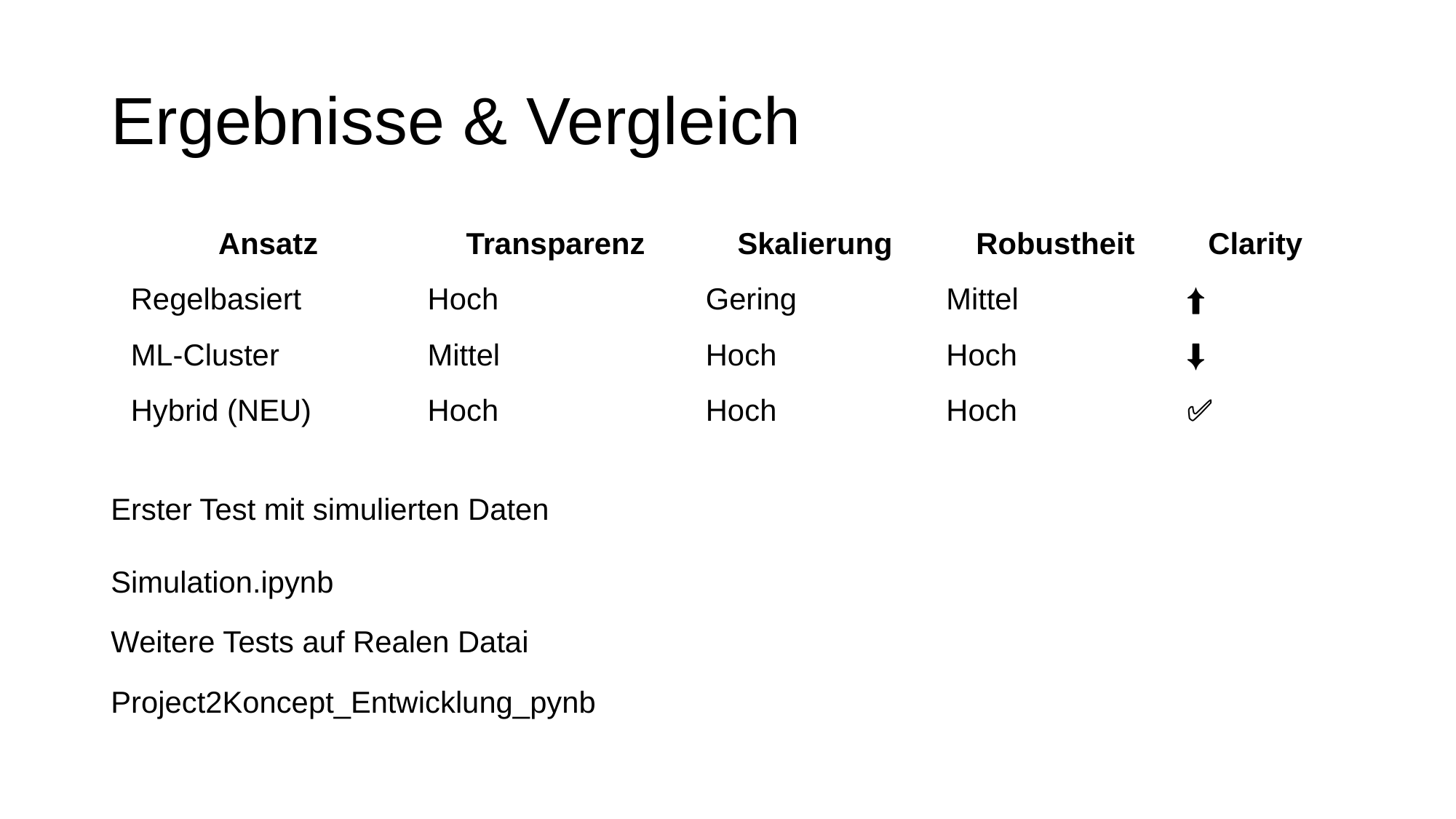

# Ergebnisse & Vergleich
| Ansatz | Transparenz | Skalierung | Robustheit | Clarity |
| --- | --- | --- | --- | --- |
| Regelbasiert | Hoch | Gering | Mittel | ⬆️ |
| ML-Cluster | Mittel | Hoch | Hoch | ⬇️ |
| Hybrid (NEU) | Hoch | Hoch | Hoch | ✅ |
Erster Test mit simulierten Daten

Simulation.ipynb
Weitere Tests auf Realen Datai
Project2Koncept_Entwicklung_pynb